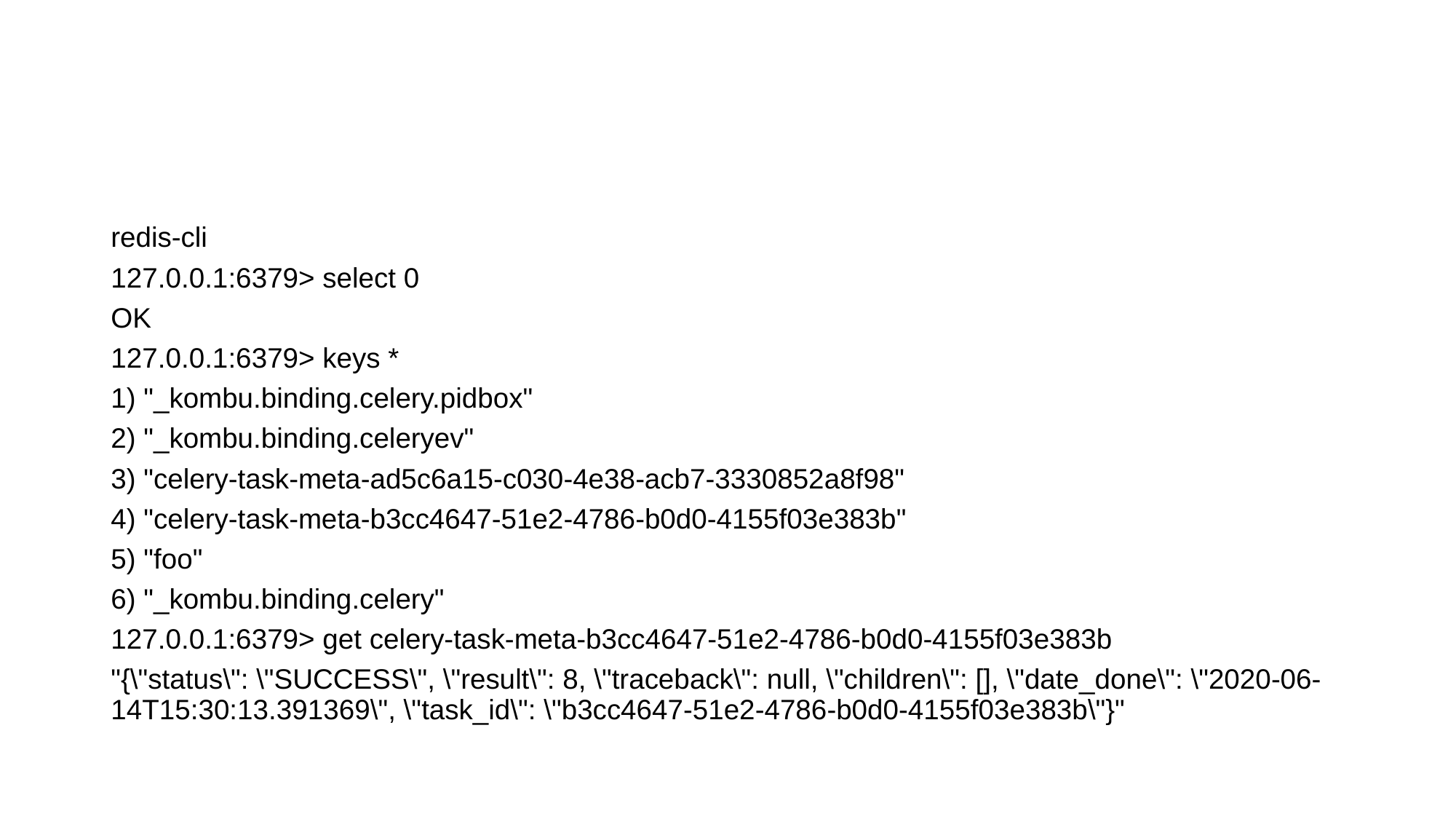

#
redis-cli
127.0.0.1:6379> select 0
OK
127.0.0.1:6379> keys *
1) "_kombu.binding.celery.pidbox"
2) "_kombu.binding.celeryev"
3) "celery-task-meta-ad5c6a15-c030-4e38-acb7-3330852a8f98"
4) "celery-task-meta-b3cc4647-51e2-4786-b0d0-4155f03e383b"
5) "foo"
6) "_kombu.binding.celery"
127.0.0.1:6379> get celery-task-meta-b3cc4647-51e2-4786-b0d0-4155f03e383b
"{\"status\": \"SUCCESS\", \"result\": 8, \"traceback\": null, \"children\": [], \"date_done\": \"2020-06-14T15:30:13.391369\", \"task_id\": \"b3cc4647-51e2-4786-b0d0-4155f03e383b\"}"